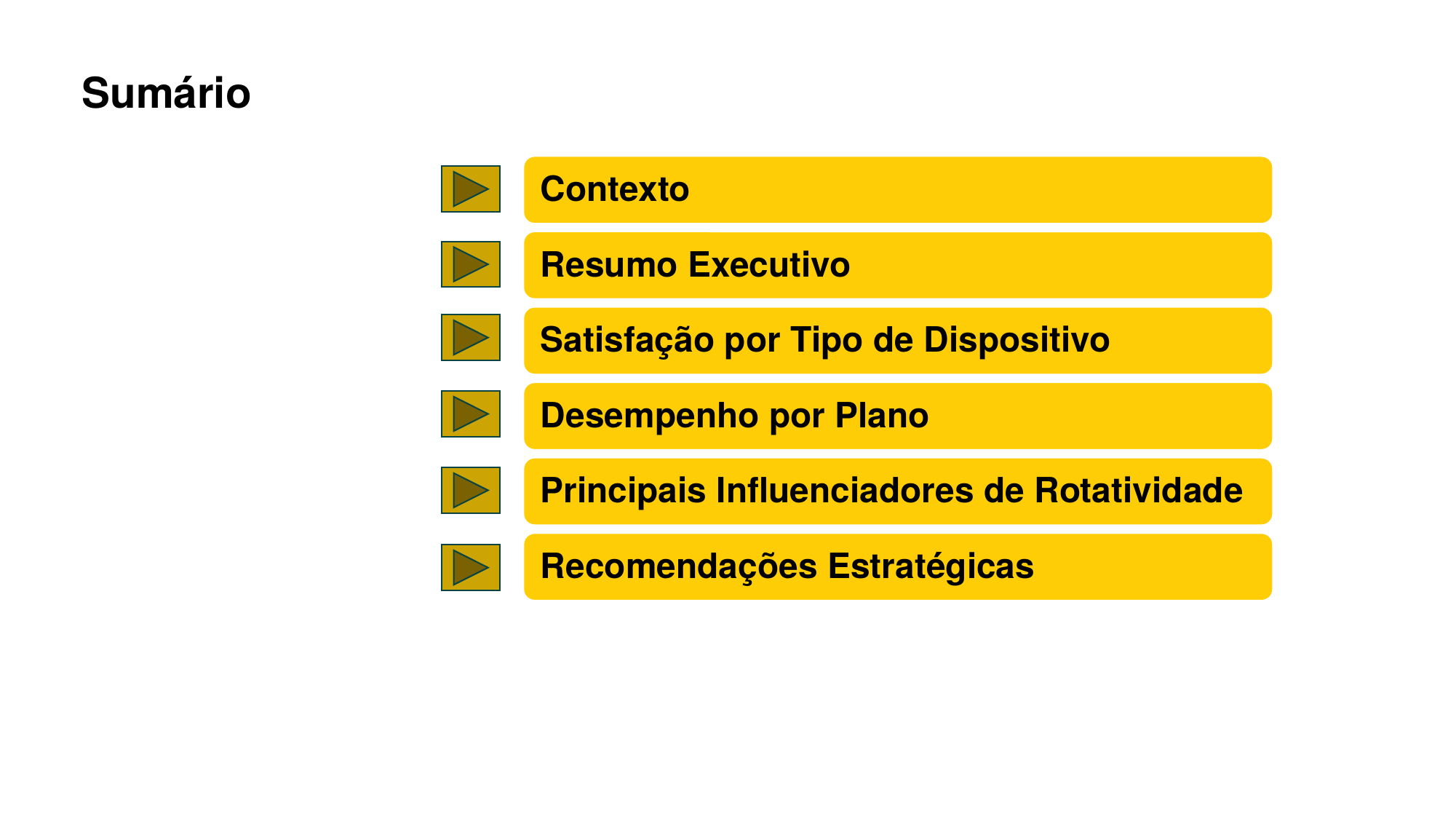

Contexto
Resumo Executivo
Satisfação por Tipo de Dispositivo
Desempenho por Plano
Principais Influenciadores de Rotatividade
Recomendações Estratégicas
# Sumário